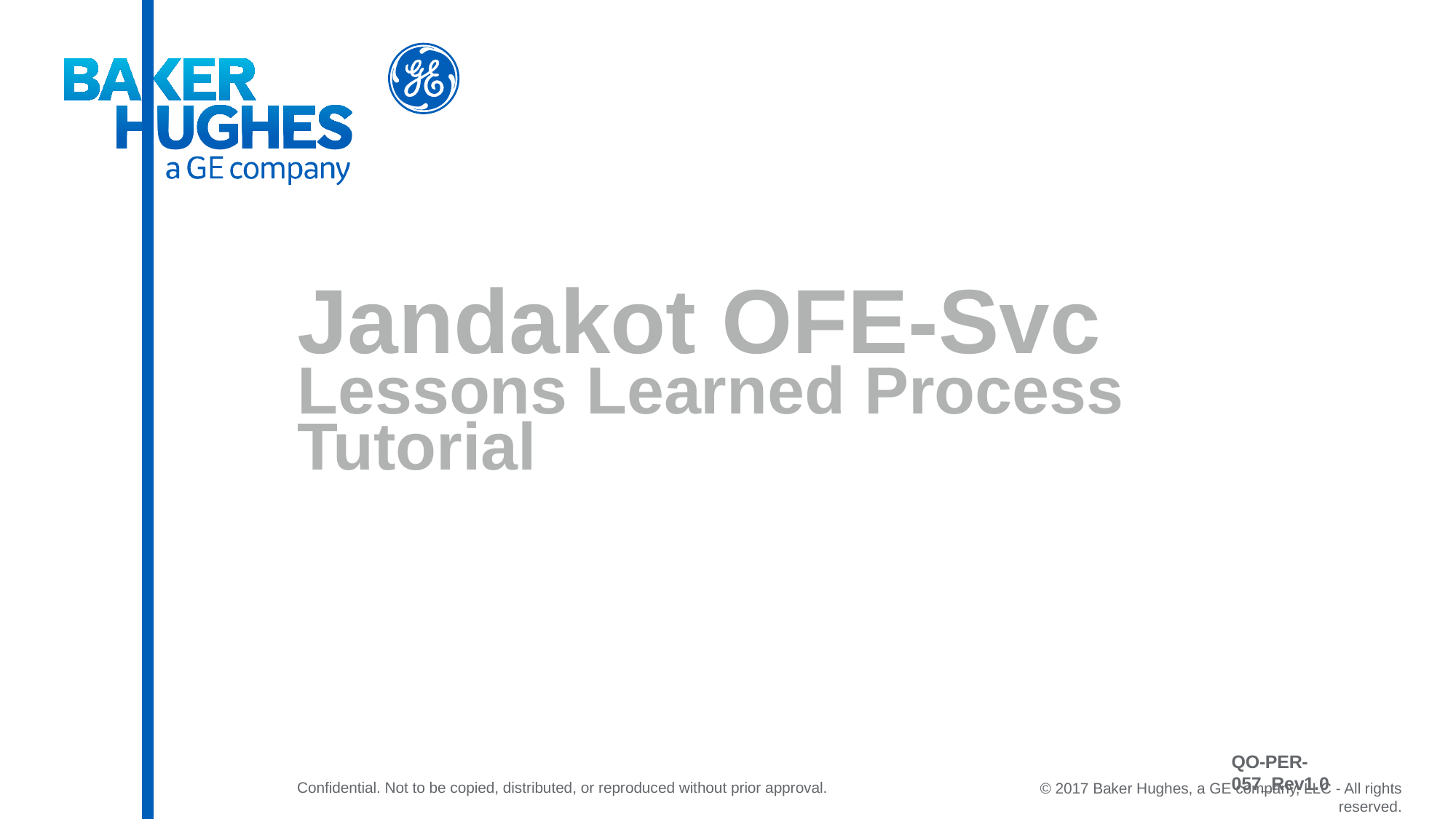

# Jandakot OFE-Svc Lessons Learned Process Tutorial
QO-PER-057_Rev1.0